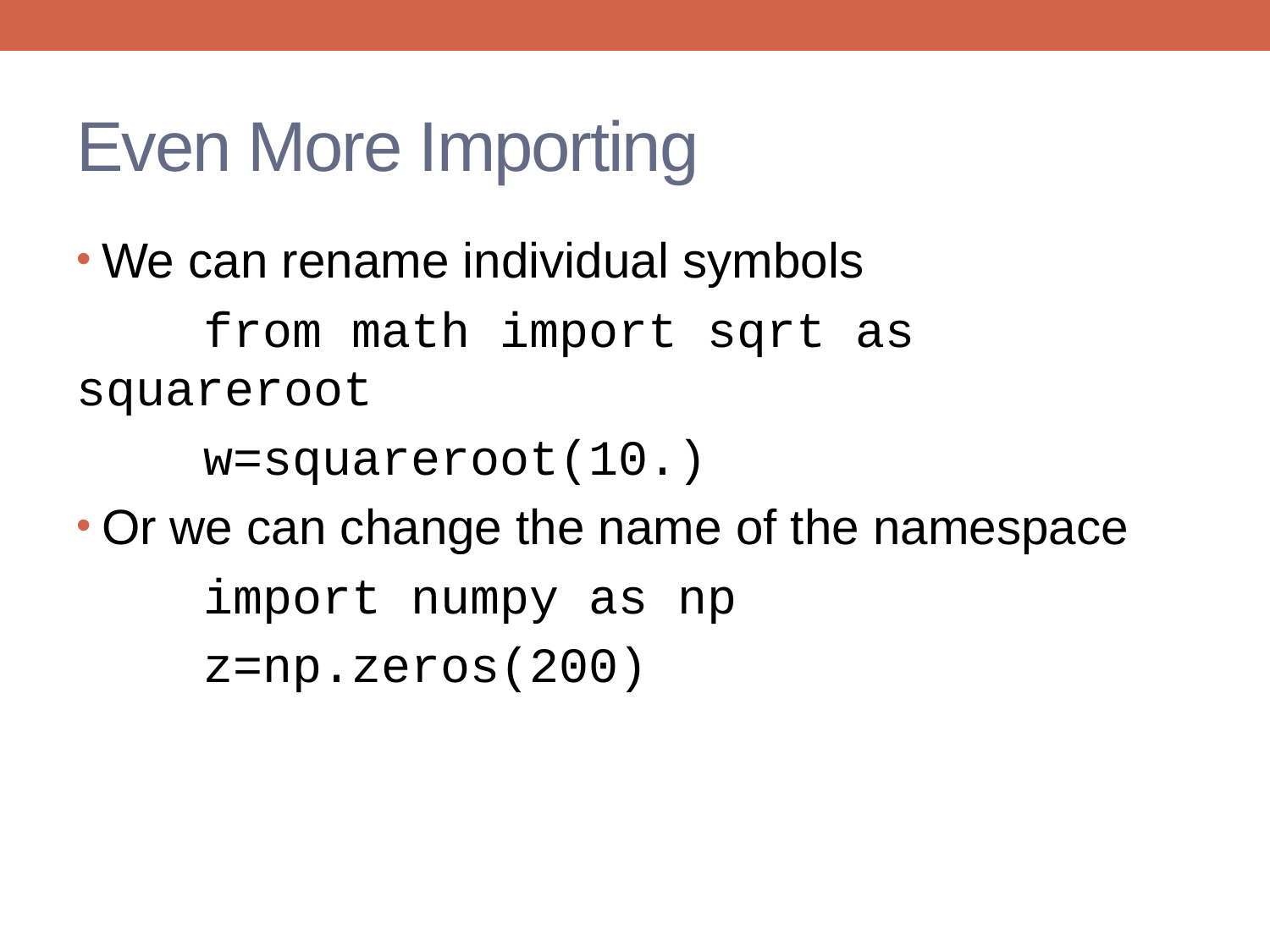

# Even More Importing
We can rename individual symbols
	from math import sqrt as squareroot
	w=squareroot(10.)
Or we can change the name of the namespace
	import numpy as np
	z=np.zeros(200)